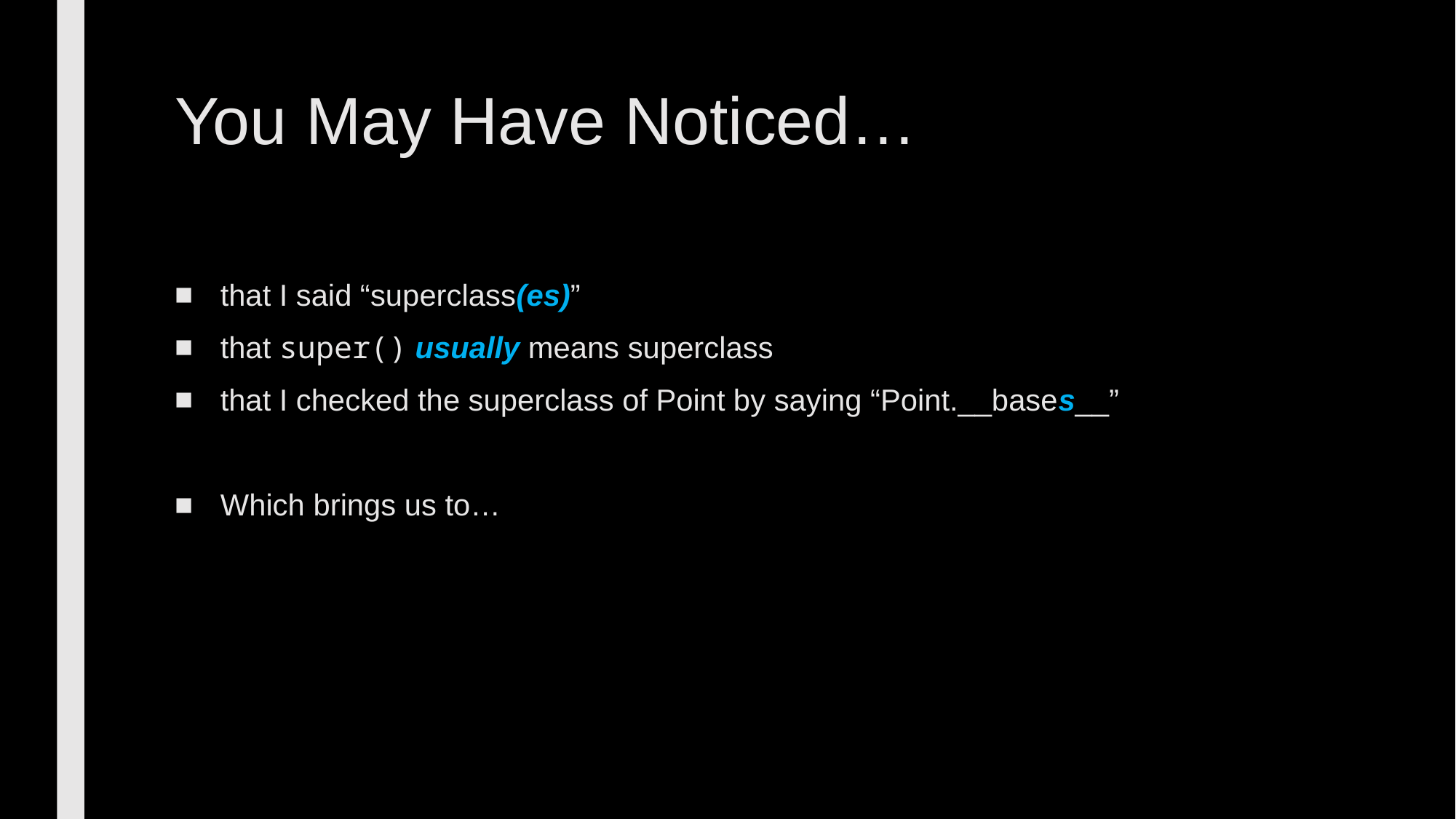

# You May Have Noticed…
that I said “superclass(es)”
that super() usually means superclass
that I checked the superclass of Point by saying “Point.__bases__”

Which brings us to…